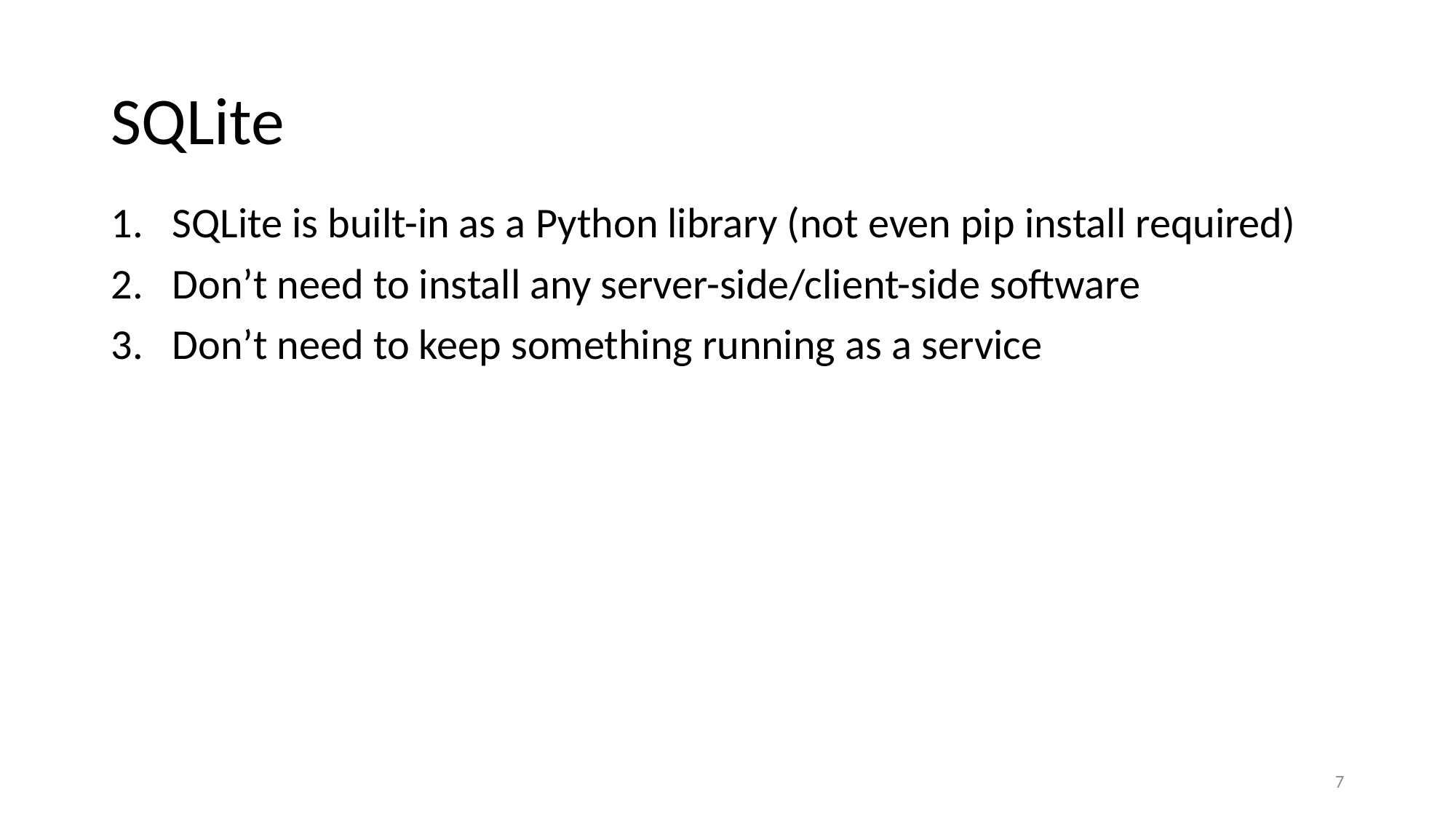

# SQLite
SQLite is built-in as a Python library (not even pip install required)
Don’t need to install any server-side/client-side software
Don’t need to keep something running as a service

7